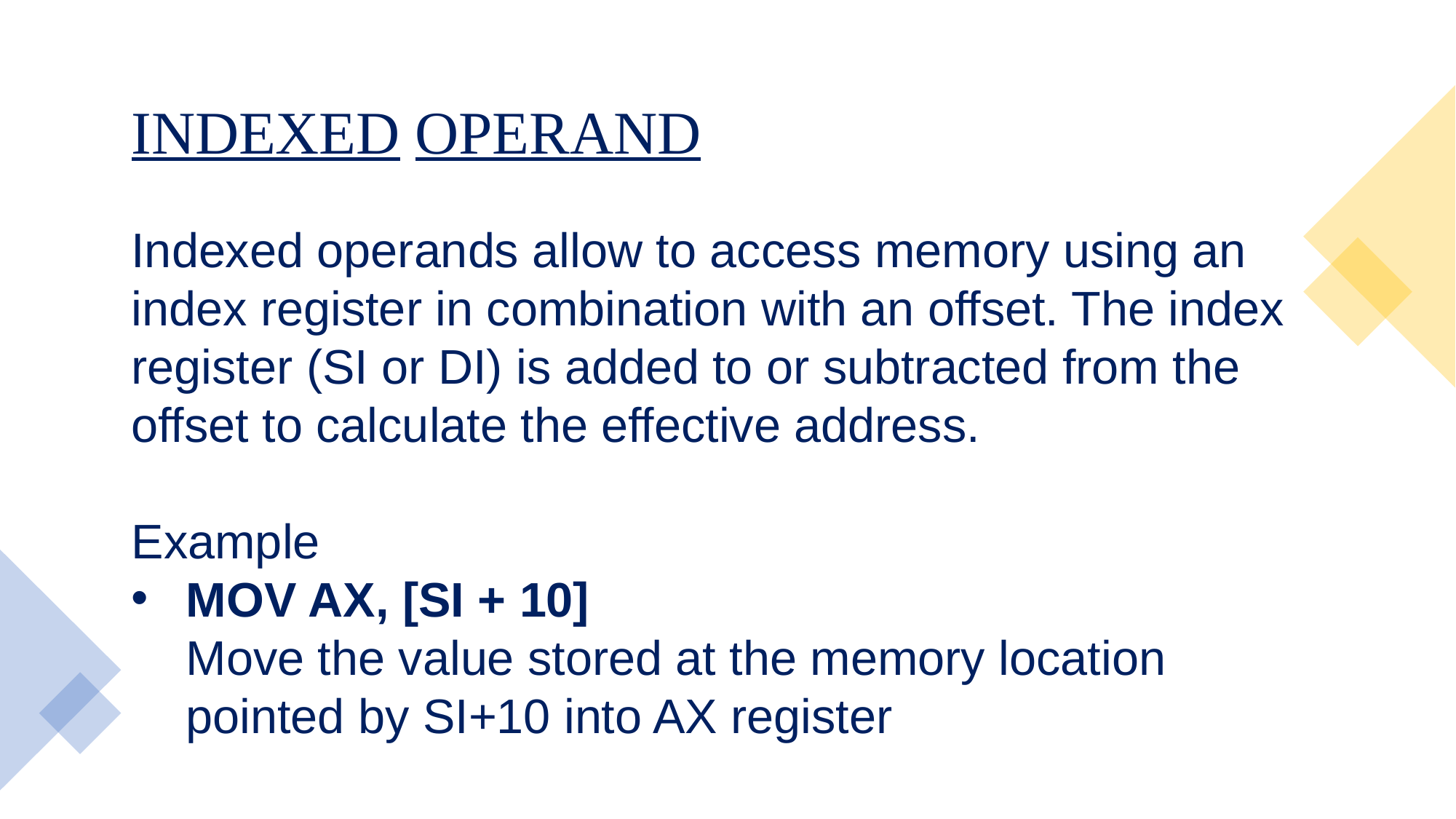

INDEXED OPERAND

Indexed operands allow to access memory using an index register in combination with an offset. The index register (SI or DI) is added to or subtracted from the offset to calculate the effective address.
Example
MOV AX, [SI + 10]
Move the value stored at the memory location pointed by SI+10 into AX register